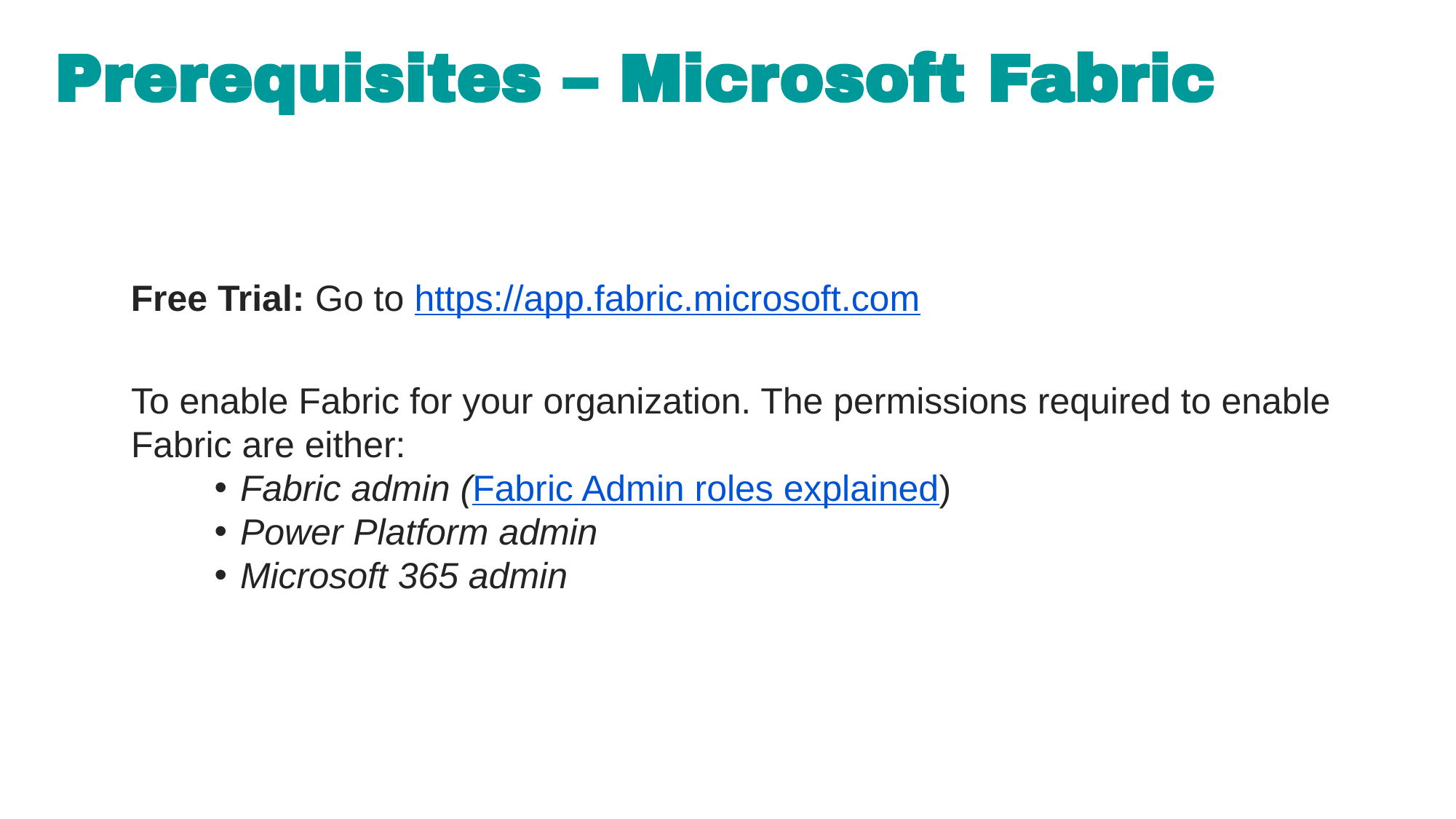

# Prerequisites – Microsoft Fabric
Free Trial: Go to https://app.fabric.microsoft.com

To enable Fabric for your organization. The permissions required to enable Fabric are either:
Fabric admin (Fabric Admin roles explained)
Power Platform admin
Microsoft 365 admin